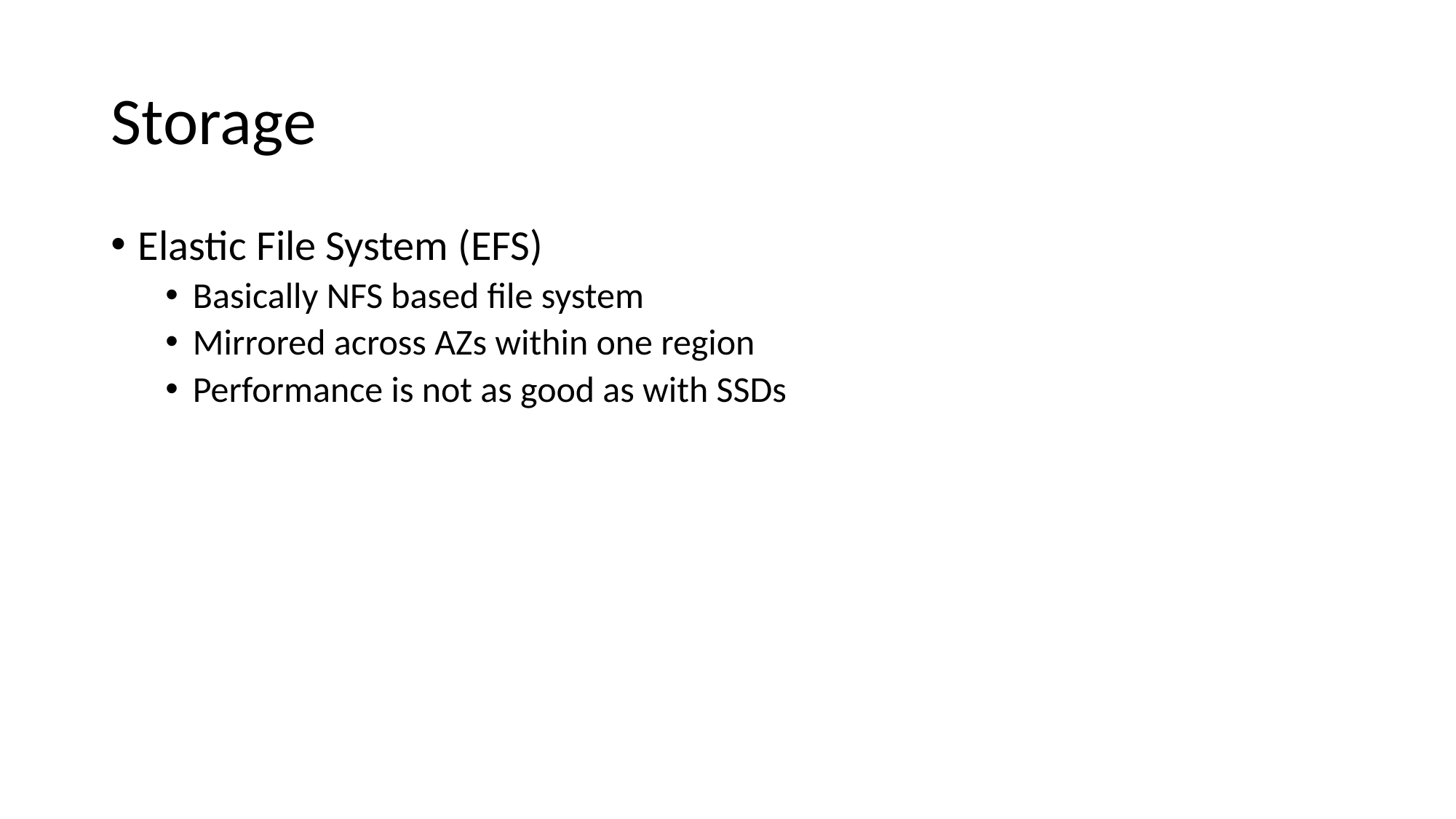

# Storage
Elastic File System (EFS)
Basically NFS based file system
Mirrored across AZs within one region
Performance is not as good as with SSDs